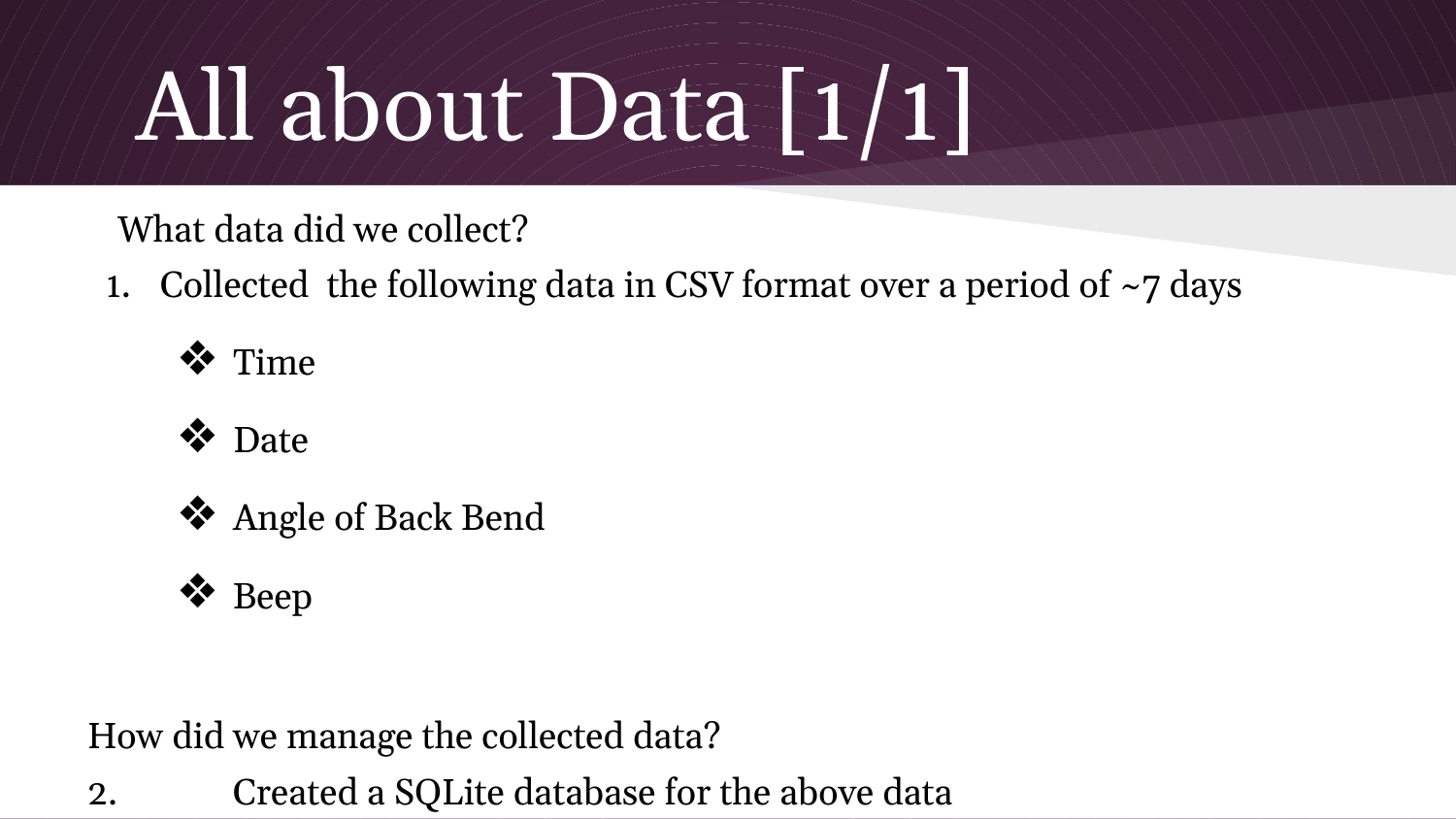

# All about Data [1/1]
What data did we collect?
Collected  the following data in CSV format over a period of ~7 days
Time
Date
Angle of Back Bend
Beep

How did we manage the collected data?
2.	Created a SQLite database for the above data